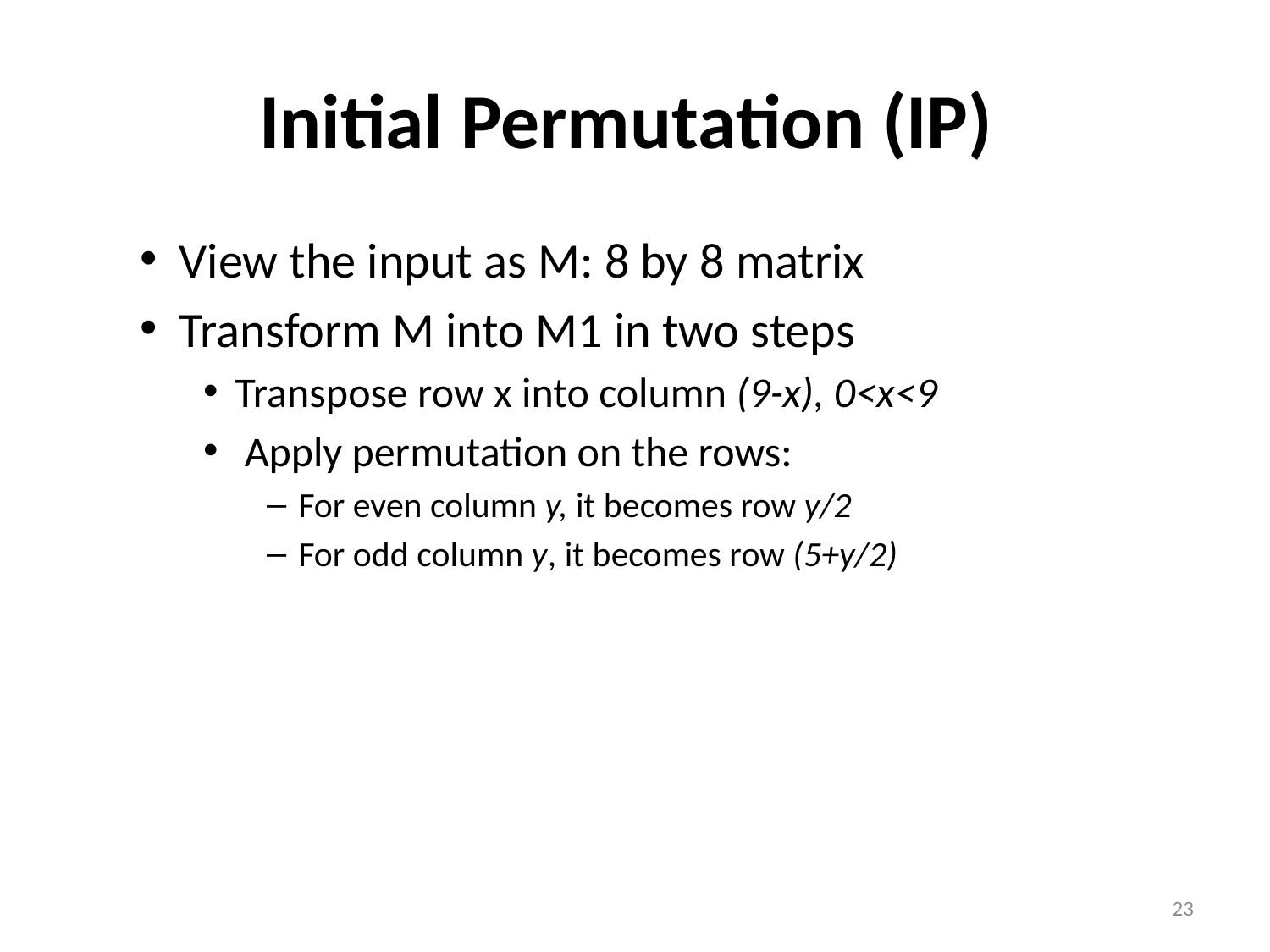

# Initial Permutation (IP)
View the input as M: 8 by 8 matrix
Transform M into M1 in two steps
Transpose row x into column (9-x), 0<x<9
 Apply permutation on the rows:
For even column y, it becomes row y/2
For odd column y, it becomes row (5+y/2)

23